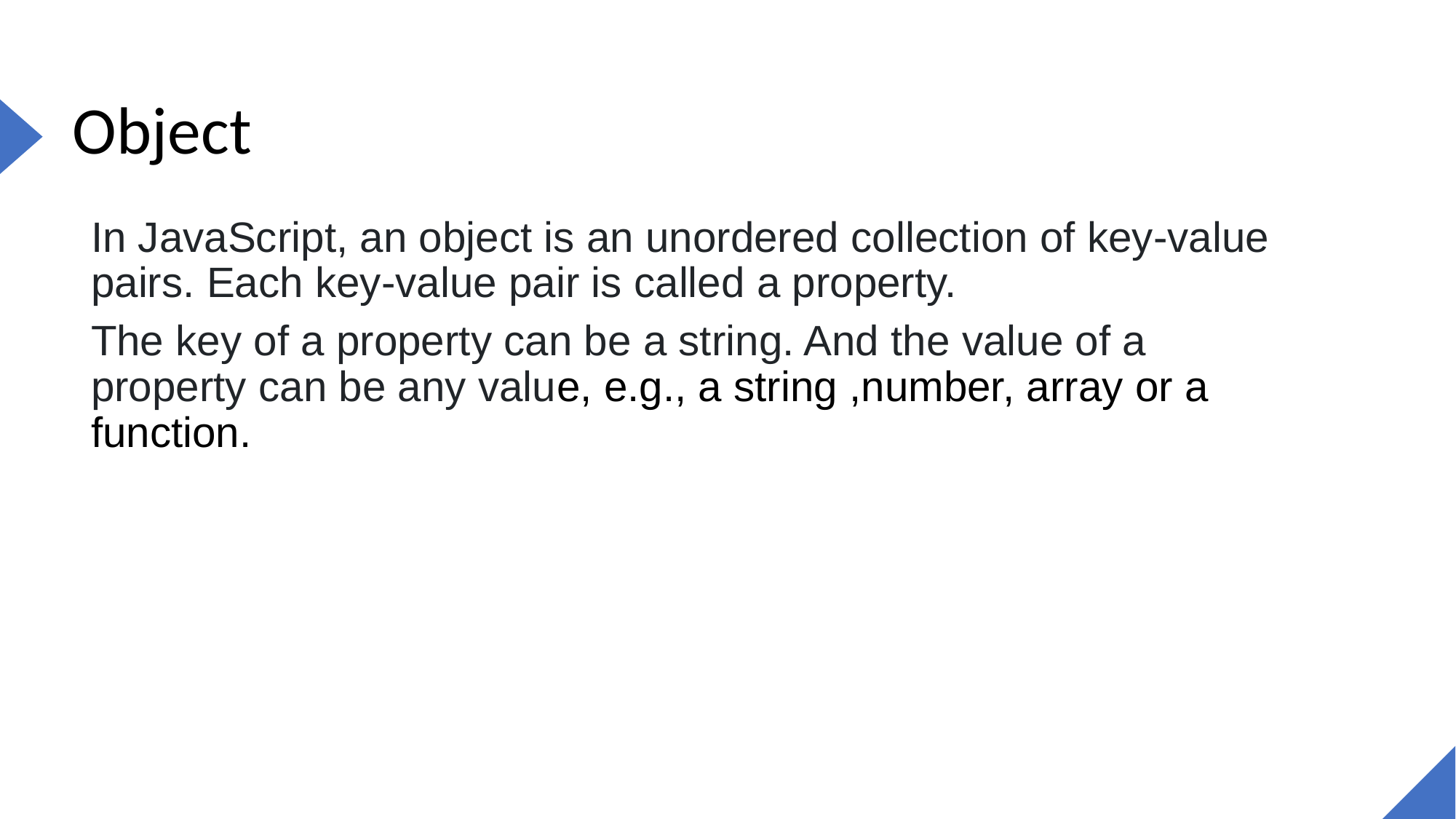

# Object
In JavaScript, an object is an unordered collection of key-value pairs. Each key-value pair is called a property.
The key of a property can be a string. And the value of a property can be any value, e.g., a string ,number, array or a function.